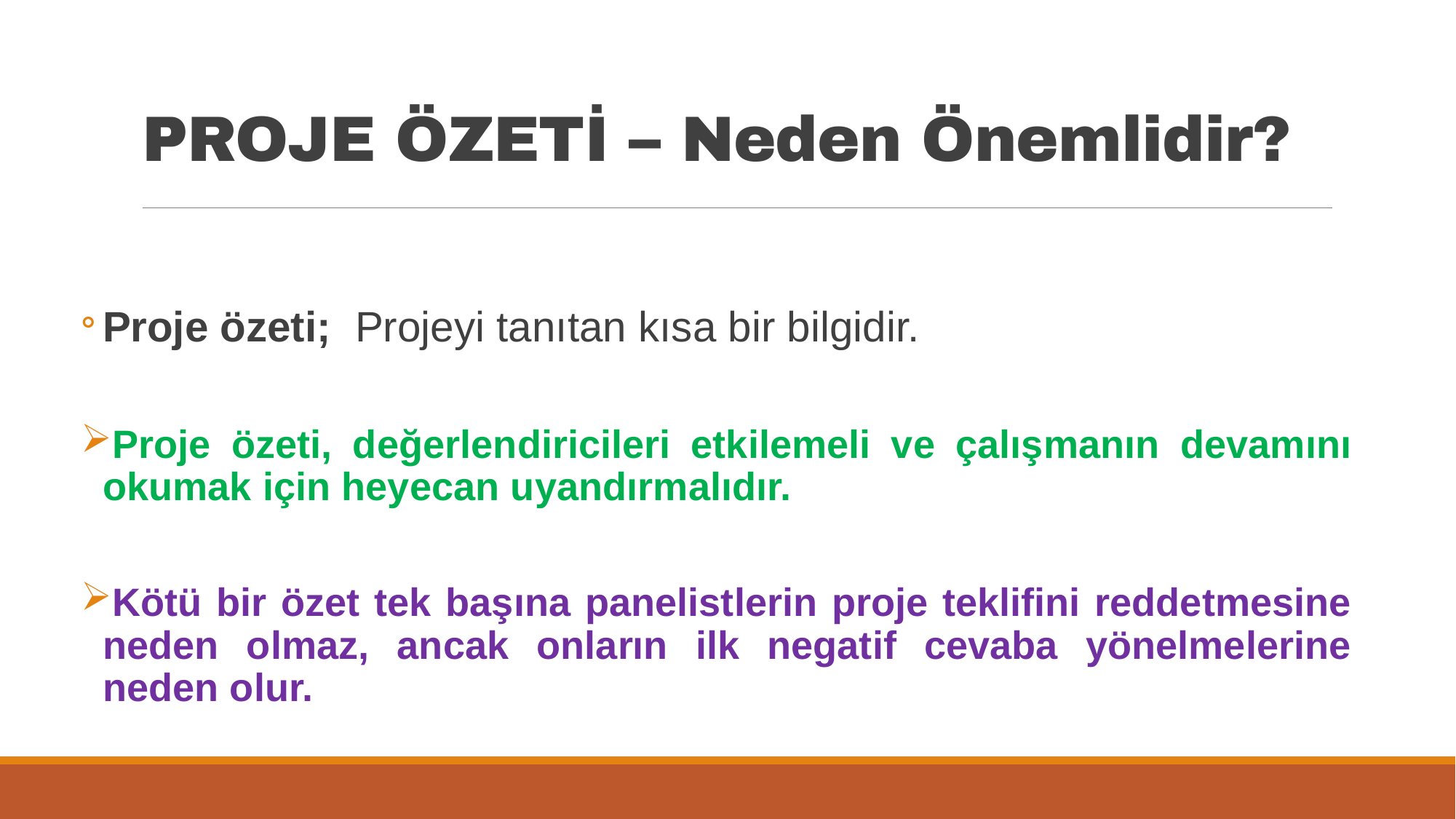

# PROJE ÖZETİ – Neden Önemlidir?

Proje özeti;  Projeyi tanıtan kısa bir bilgidir.

Proje özeti, değerlendiricileri etkilemeli ve çalışmanın devamını okumak için heyecan uyandırmalıdır.

Kötü bir özet tek başına panelistlerin proje teklifini reddetmesine neden olmaz, ancak onların ilk negatif cevaba yönelmelerine neden olur.